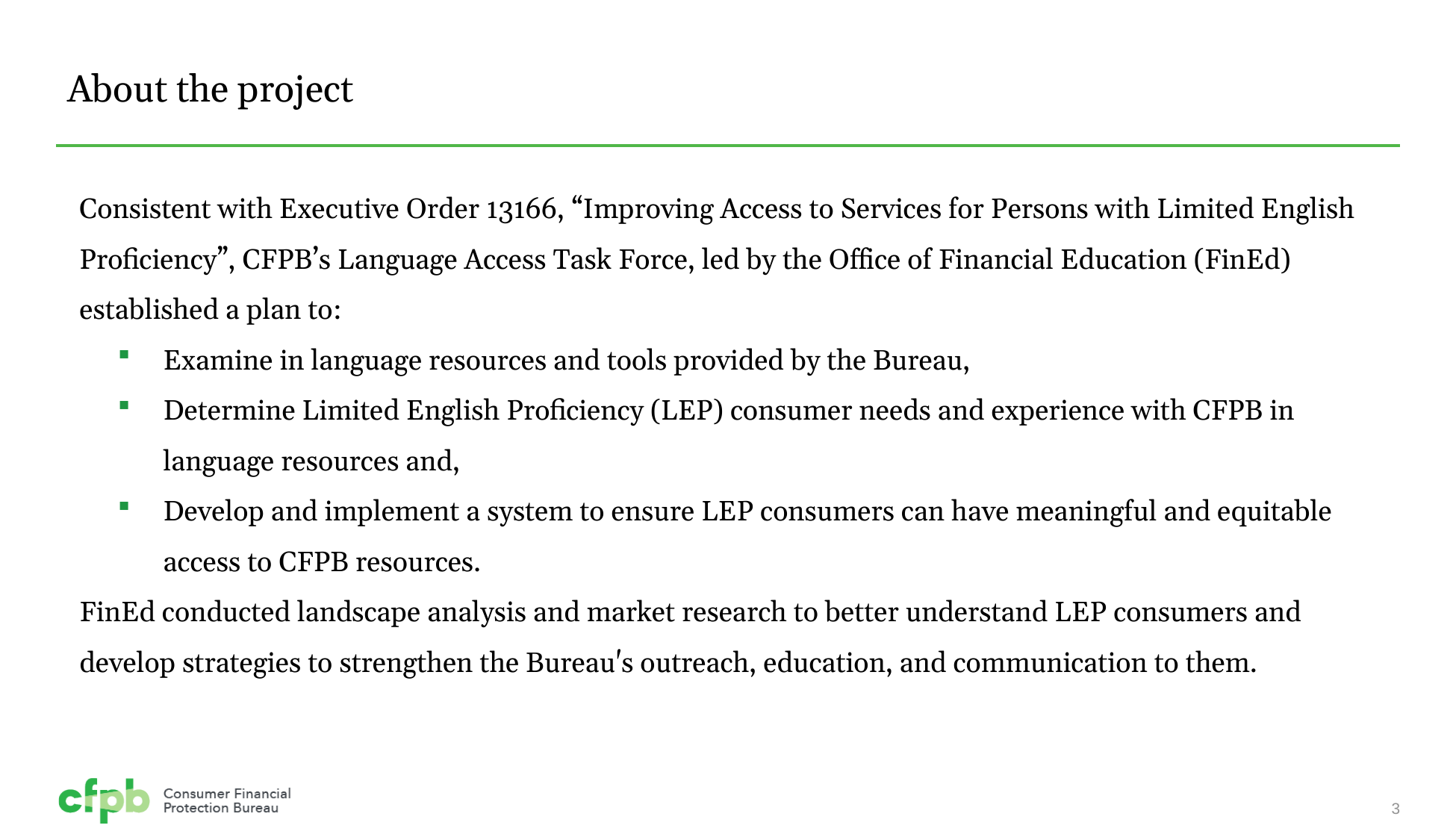

# About the project
Consistent with Executive Order 13166, “Improving Access to Services for Persons with Limited English Proficiency”, CFPB’s Language Access Task Force, led by the Office of Financial Education (FinEd) established a plan to:
Examine in language resources and tools provided by the Bureau,
Determine Limited English Proficiency (LEP) consumer needs and experience with CFPB in language resources and,
Develop and implement a system to ensure LEP consumers can have meaningful and equitable access to CFPB resources.
FinEd conducted landscape analysis and market research to better understand LEP consumers and develop strategies to strengthen the Bureau's outreach, education, and communication to them.
3